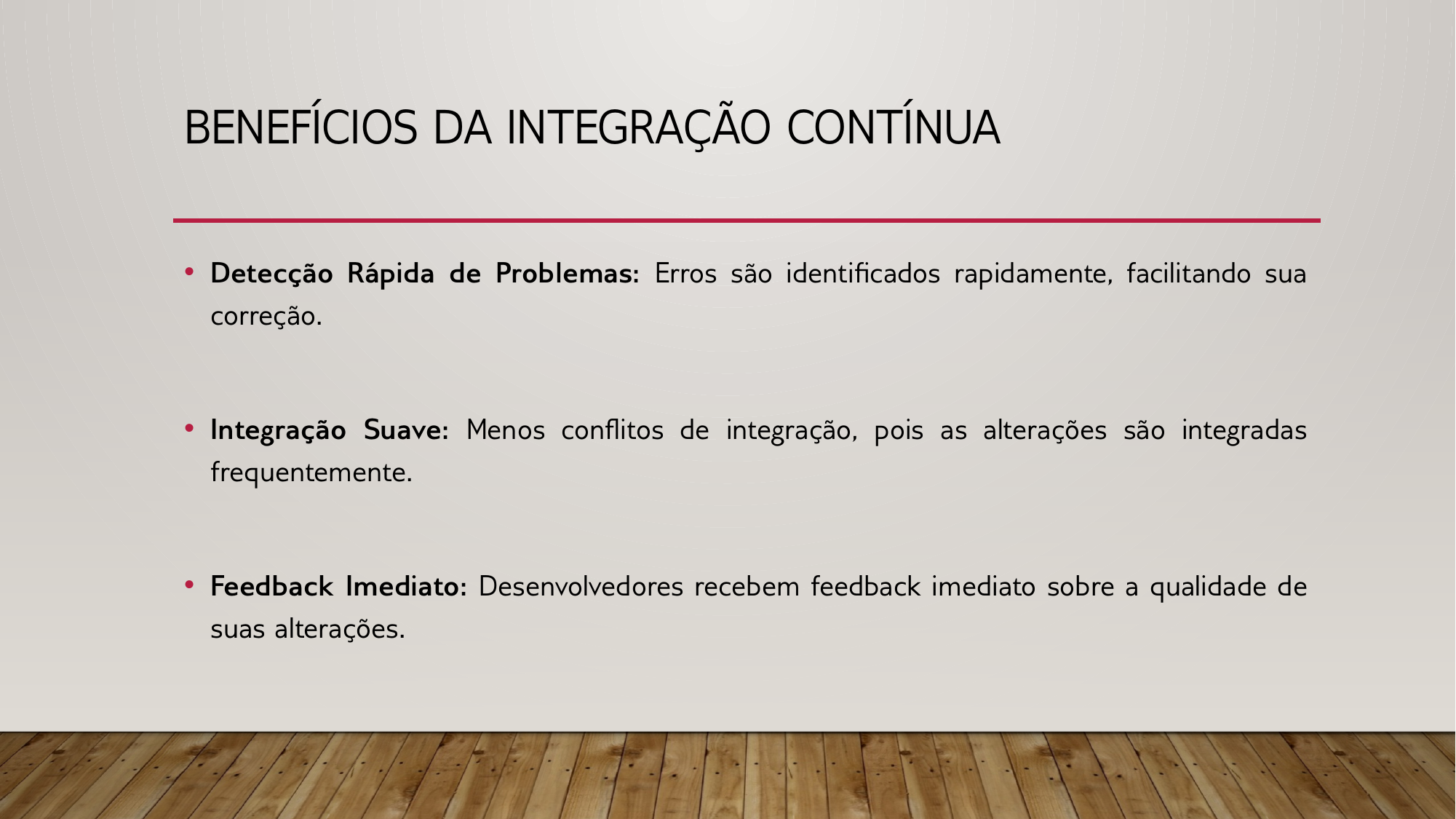

# Benefícios da Integração Contínua
Detecção Rápida de Problemas: Erros são identificados rapidamente, facilitando sua correção.

Integração Suave: Menos conflitos de integração, pois as alterações são integradas frequentemente.

Feedback Imediato: Desenvolvedores recebem feedback imediato sobre a qualidade de suas alterações.